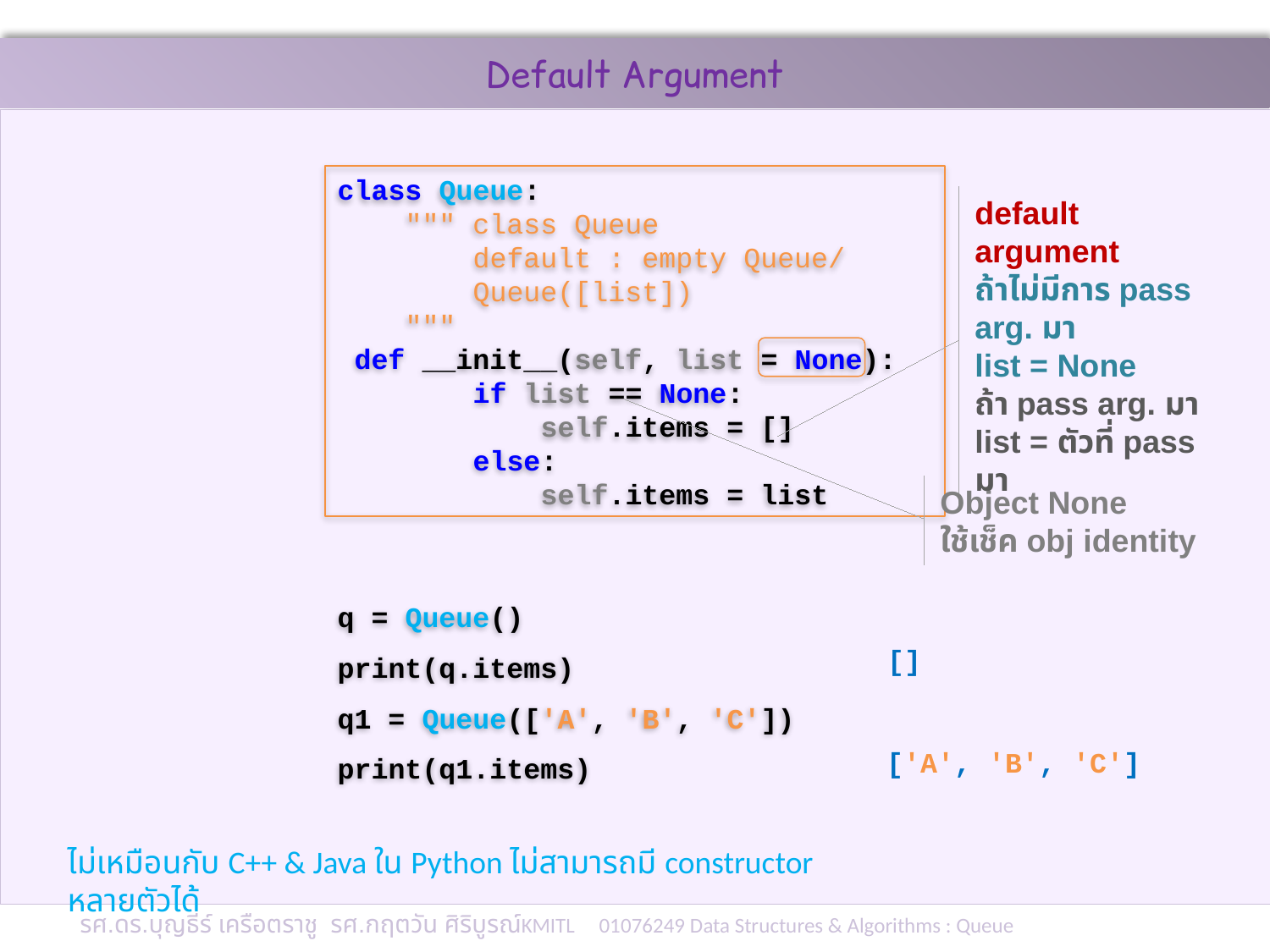

# Default Argument
class Queue:
    """ class Queue
        default : empty Queue/
        Queue([list])
    """
 def __init__(self, list = None):
        if list == None:
            self.items = []
        else:
            self.items = list
default argument
ถ้าไม่มีการ pass arg. มา
list = None
ถ้า pass arg. มา
list = ตัวที่ pass มา

Object None
ใช้เช็ค obj identity
q = Queue()
print(q.items)
q1 = Queue(['A', 'B', 'C'])
print(q1.items)
[]
['A', 'B', 'C']
ไม่เหมือนกับ C++ & Java ใน Python ไม่สามารถมี constructor หลายตัวได้